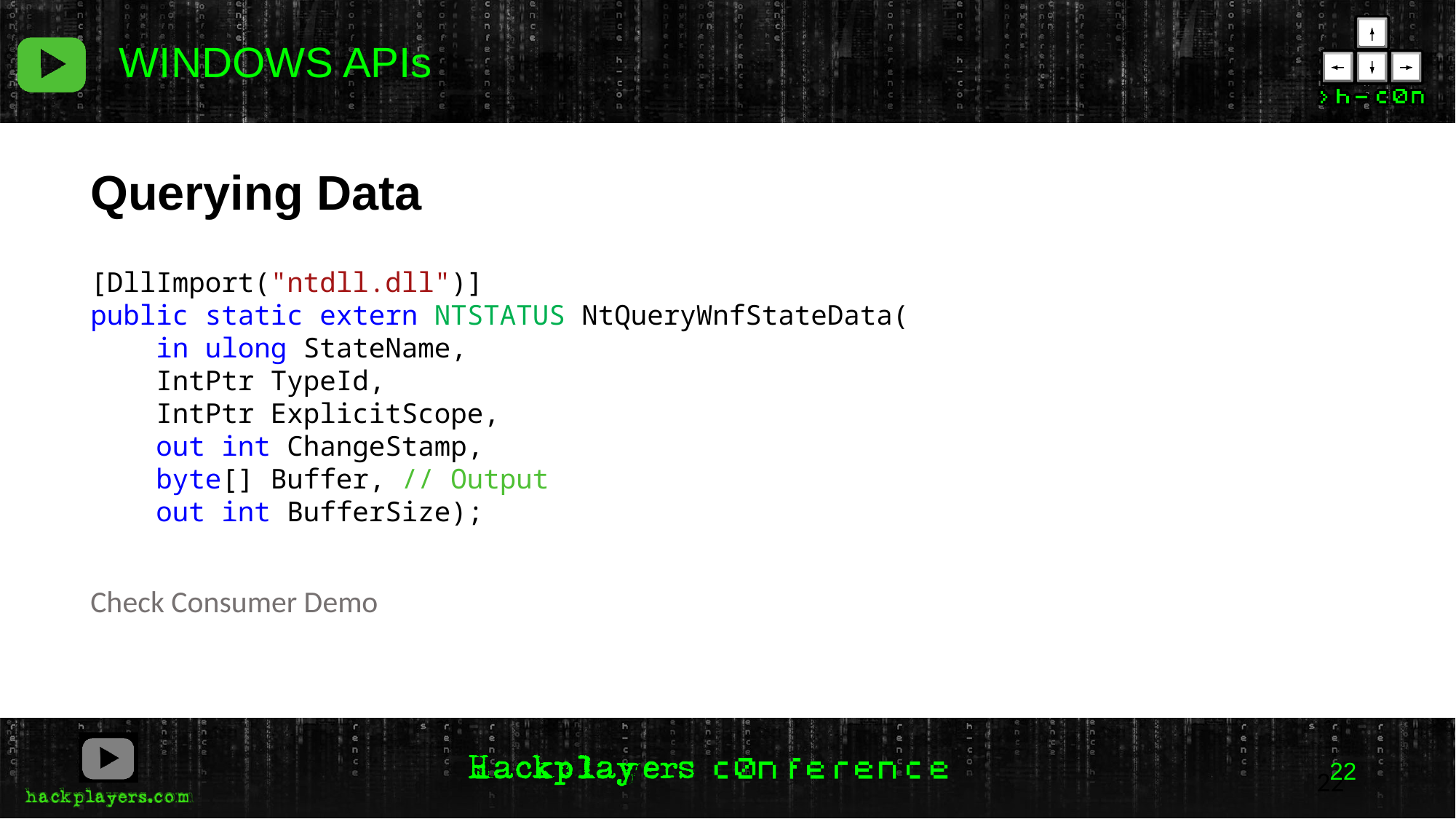

WINDOWS APIs

Querying Data

[DllImport("ntdll.dll")]
public static extern NTSTATUS NtQueryWnfStateData(
    in ulong StateName,
    IntPtr TypeId,
    IntPtr ExplicitScope,
    out int ChangeStamp,
    byte[] Buffer, // Output
    out int BufferSize);

Check Consumer Demo

22
22